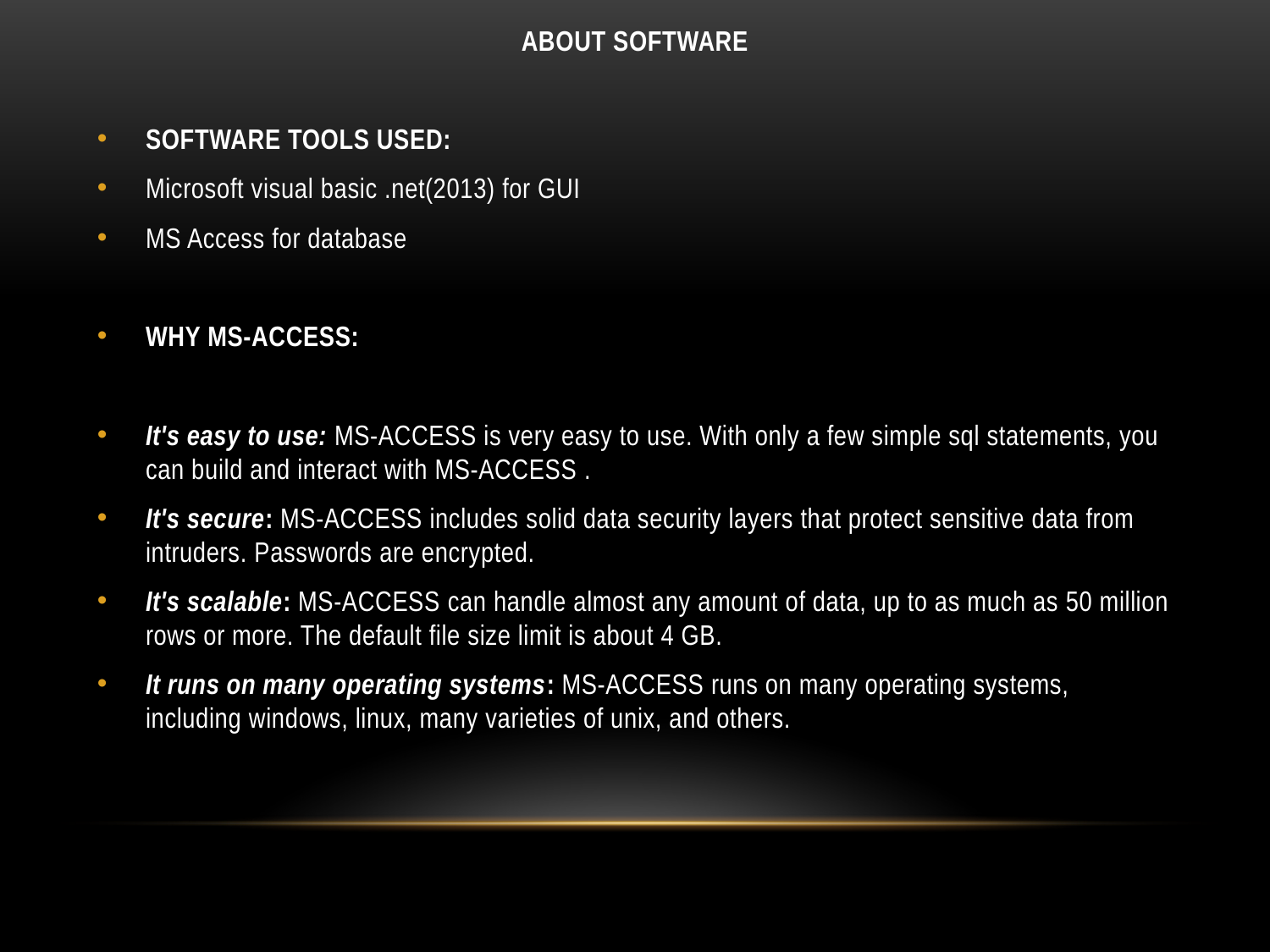

ABOUT SOFTWARE

SOFTWARE TOOLS USED:
Microsoft visual basic .net(2013) for GUI
MS Access for database

WHY MS-ACCESS:

It's easy to use: MS-ACCESS is very easy to use. With only a few simple sql statements, you can build and interact with MS-ACCESS .
It's secure: MS-ACCESS includes solid data security layers that protect sensitive data from intruders. Passwords are encrypted.
It's scalable: MS-ACCESS can handle almost any amount of data, up to as much as 50 million rows or more. The default file size limit is about 4 GB.
It runs on many operating systems: MS-ACCESS runs on many operating systems, including windows, linux, many varieties of unix, and others.